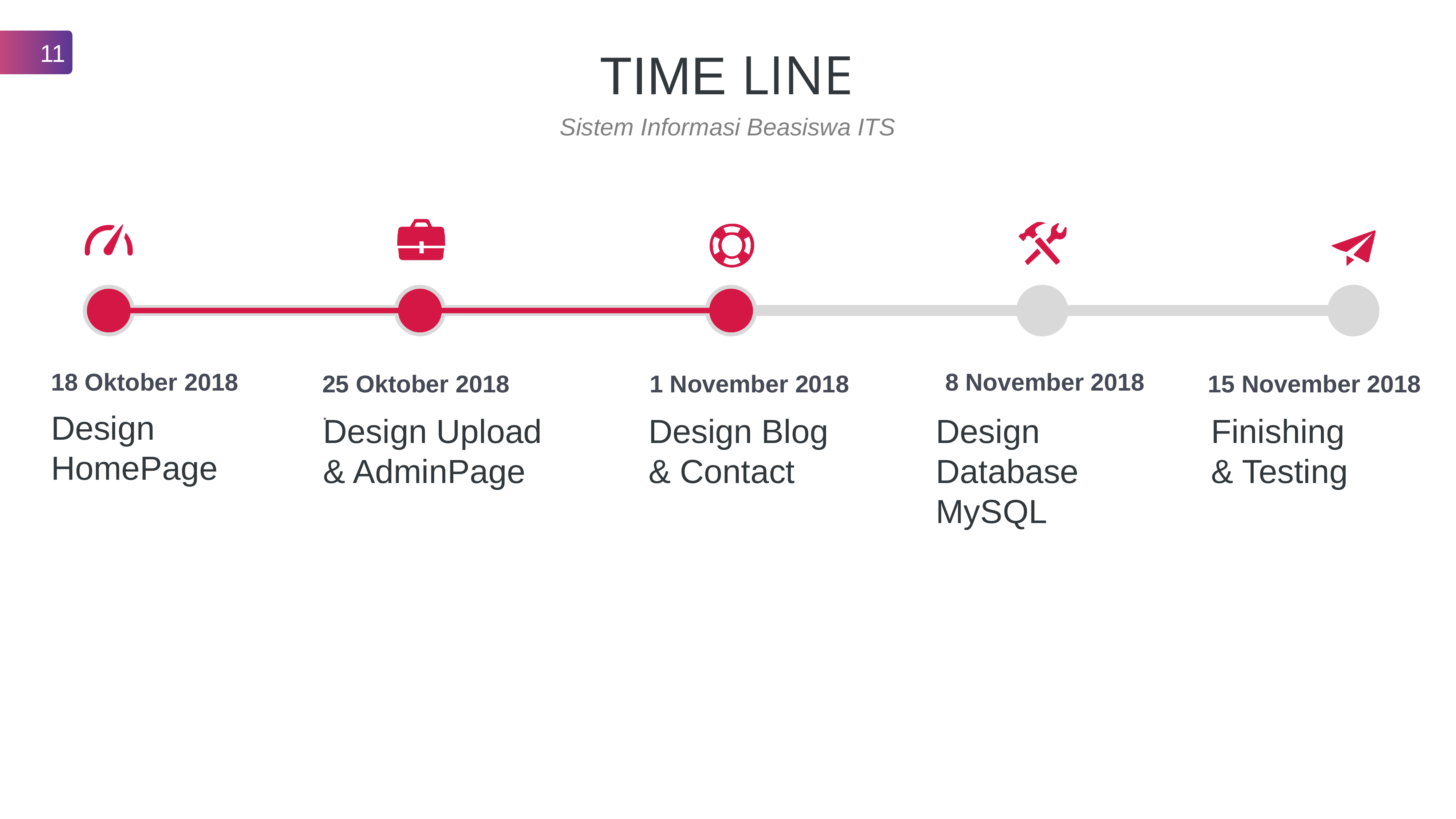

11
TIME LINE
Sistem Informasi Beasiswa ITS

18 Oktober 2018

Design HomePage
8 November 2018
25 Oktober 2018
.
1 November 2018
15 November 2018
Design Upload
& AdminPage
Design Blog
& Contact
Design Database MySQL
Finishing
& Testing